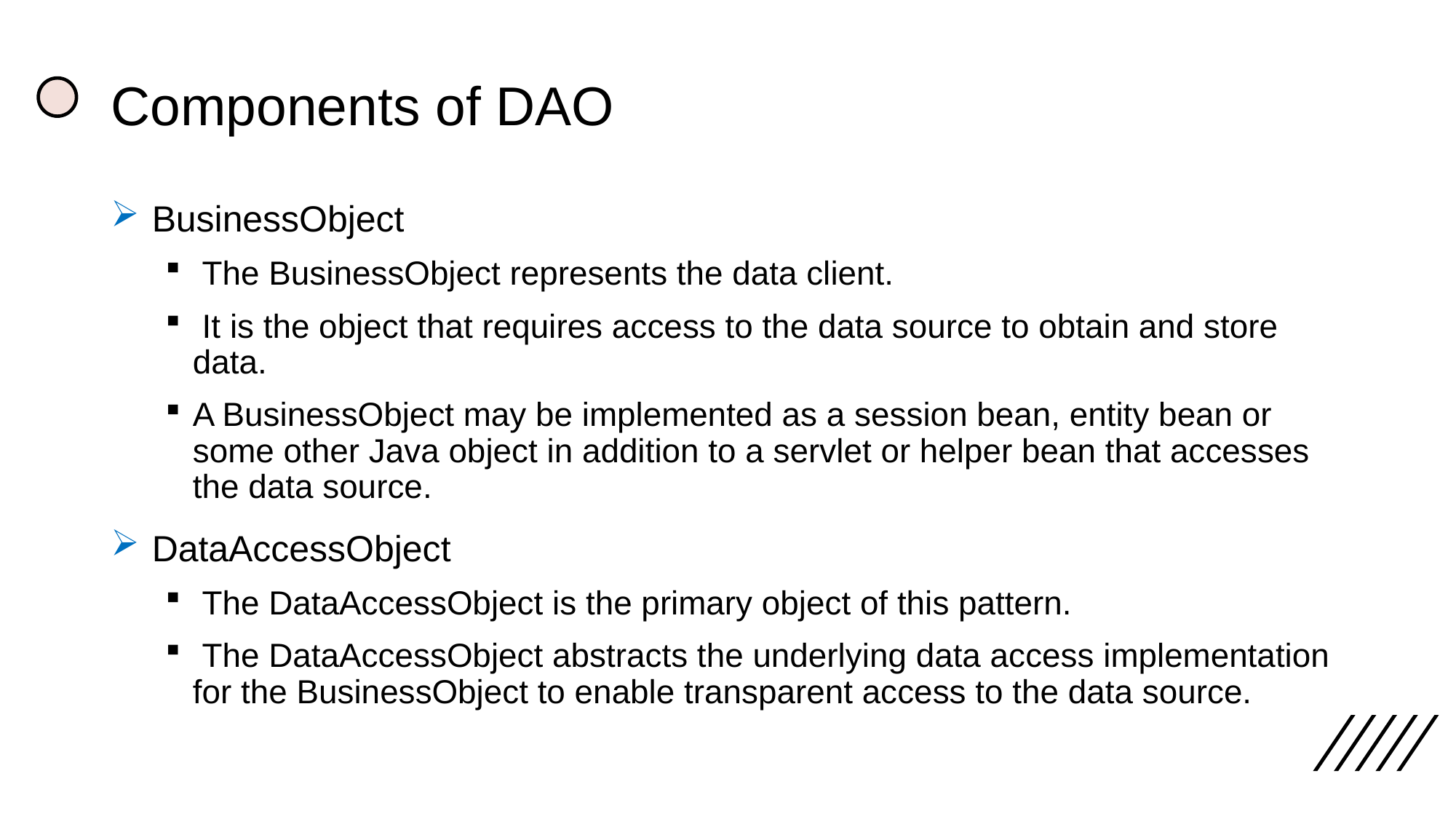

# Components of DAO
BusinessObject
 The BusinessObject represents the data client.
 It is the object that requires access to the data source to obtain and store data.
A BusinessObject may be implemented as a session bean, entity bean or some other Java object in addition to a servlet or helper bean that accesses the data source.
DataAccessObject
 The DataAccessObject is the primary object of this pattern.
 The DataAccessObject abstracts the underlying data access implementation for the BusinessObject to enable transparent access to the data source.